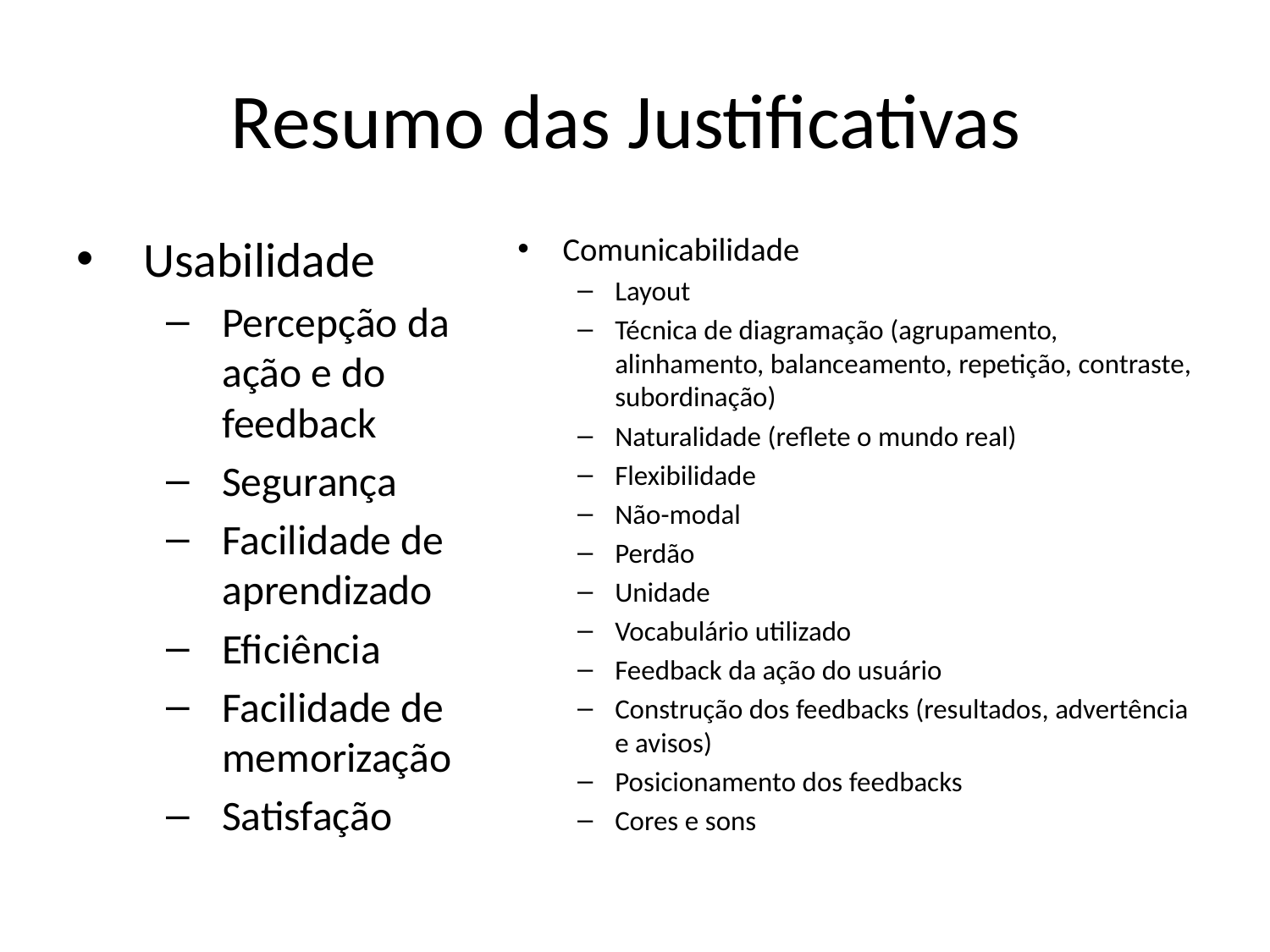

# Resumo das Justificativas
Usabilidade
Percepção da ação e do feedback
Segurança
Facilidade de aprendizado
Eficiência
Facilidade de memorização
Satisfação
Comunicabilidade
Layout
Técnica de diagramação (agrupamento, alinhamento, balanceamento, repetição, contraste, subordinação)
Naturalidade (reflete o mundo real)
Flexibilidade
Não-modal
Perdão
Unidade
Vocabulário utilizado
Feedback da ação do usuário
Construção dos feedbacks (resultados, advertência e avisos)
Posicionamento dos feedbacks
Cores e sons